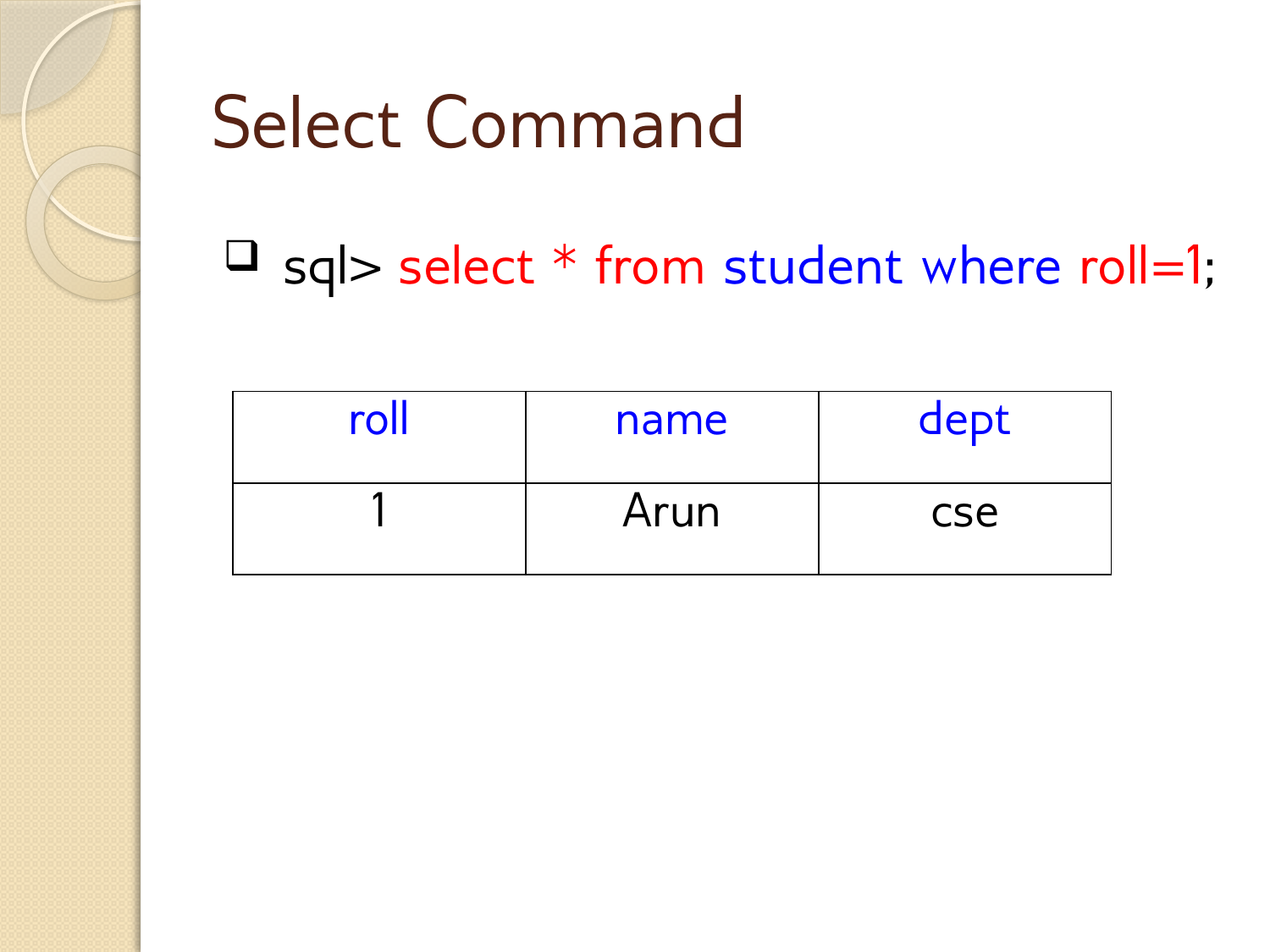

# Select Command
sql> select * from student where roll=1;
| roll | name | dept |
| --- | --- | --- |
| 1 | Arun | cse |